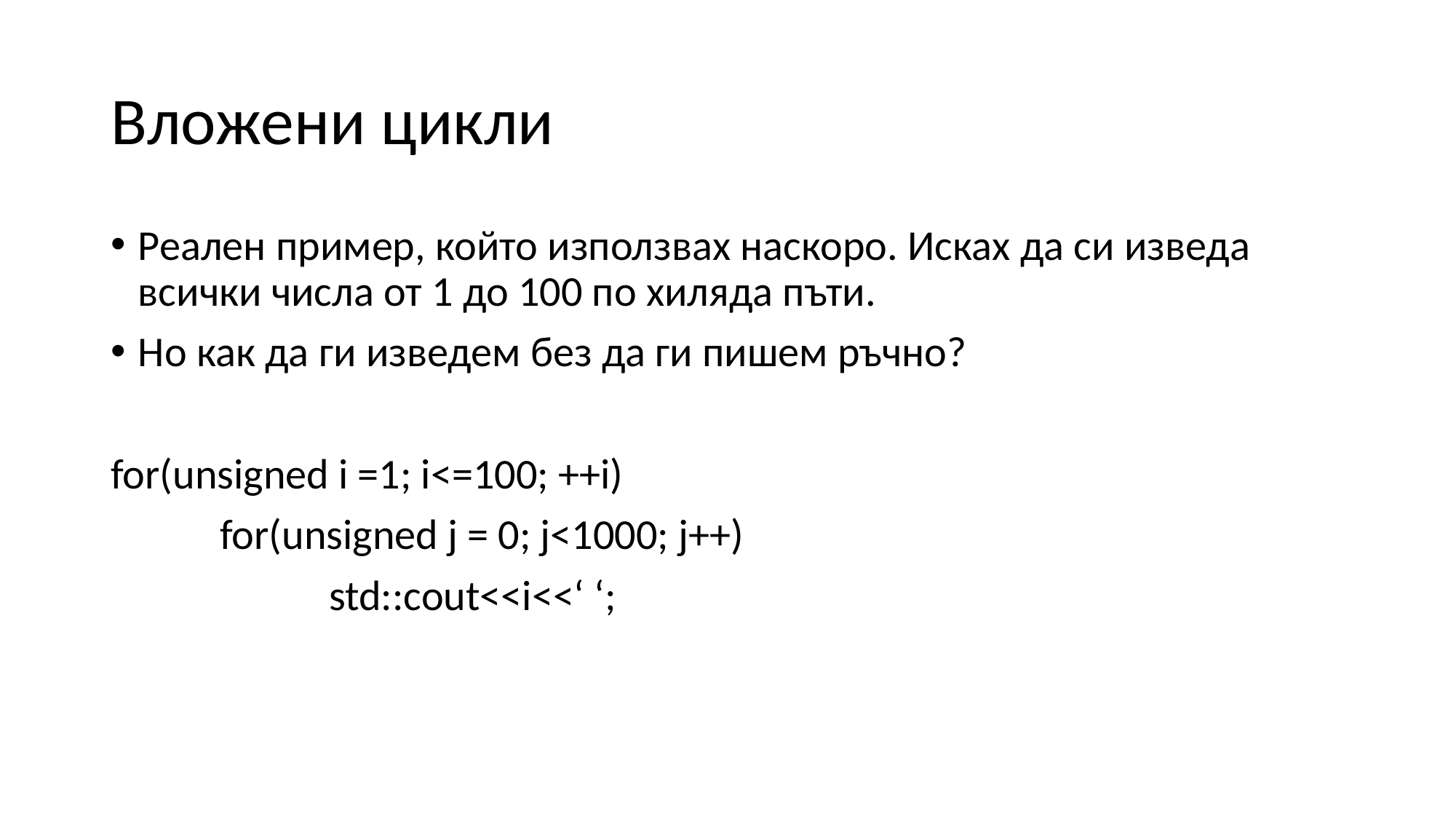

# Вложени цикли
Реален пример, който използвах наскоро. Исках да си изведа всички числа от 1 до 100 по хиляда пъти.
Но как да ги изведем без да ги пишем ръчно?

for(unsigned i =1; i<=100; ++i)
	for(unsigned j = 0; j<1000; j++)
		std::cout<<i<<‘ ‘;